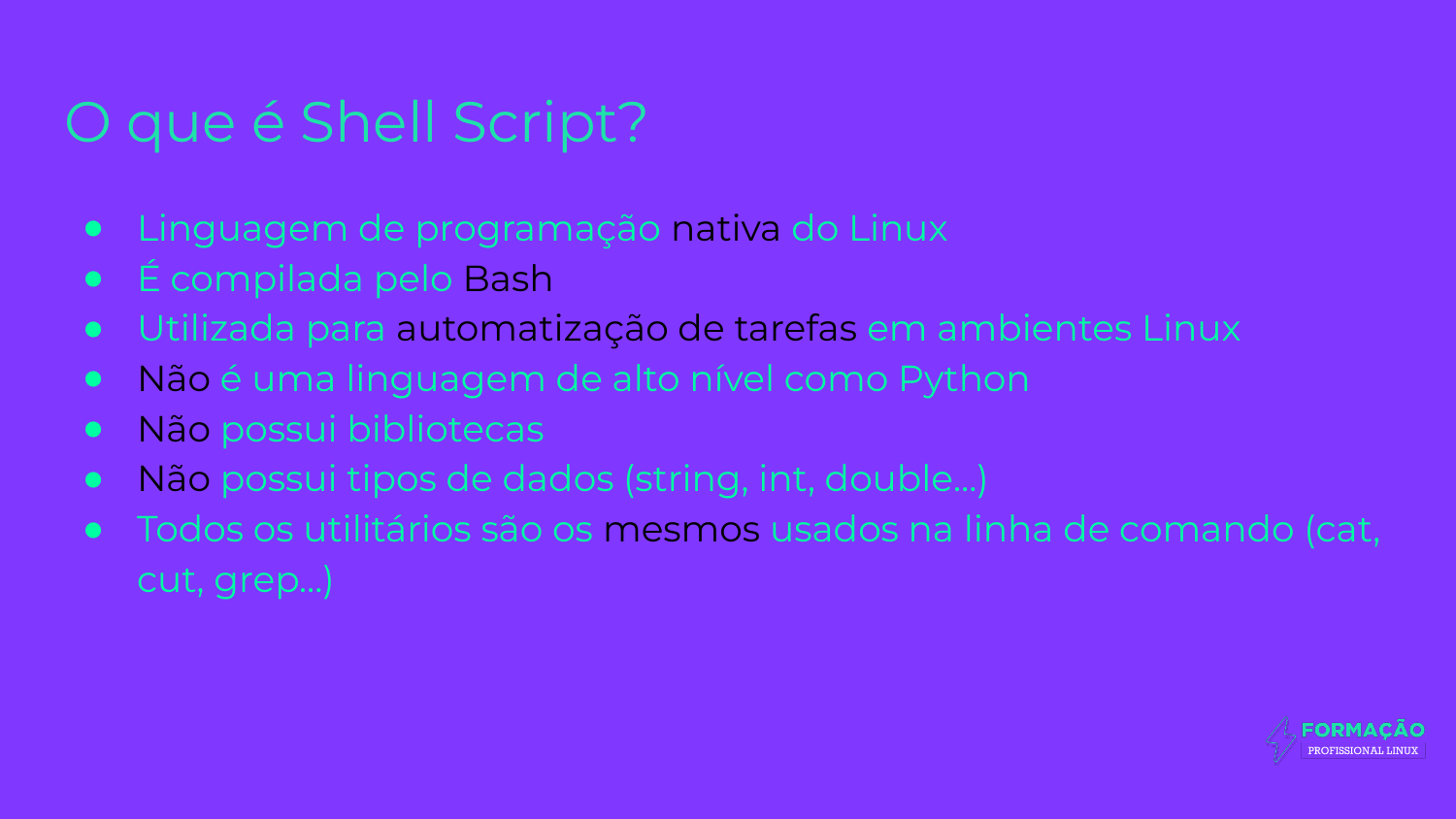

# O que é Shell Script?
Linguagem de programação nativa do Linux
É compilada pelo Bash
Utilizada para automatização de tarefas em ambientes Linux
Não é uma linguagem de alto nível como Python
Não possui bibliotecas
Não possui tipos de dados (string, int, double…)
Todos os utilitários são os mesmos usados na linha de comando (cat, cut, grep…)